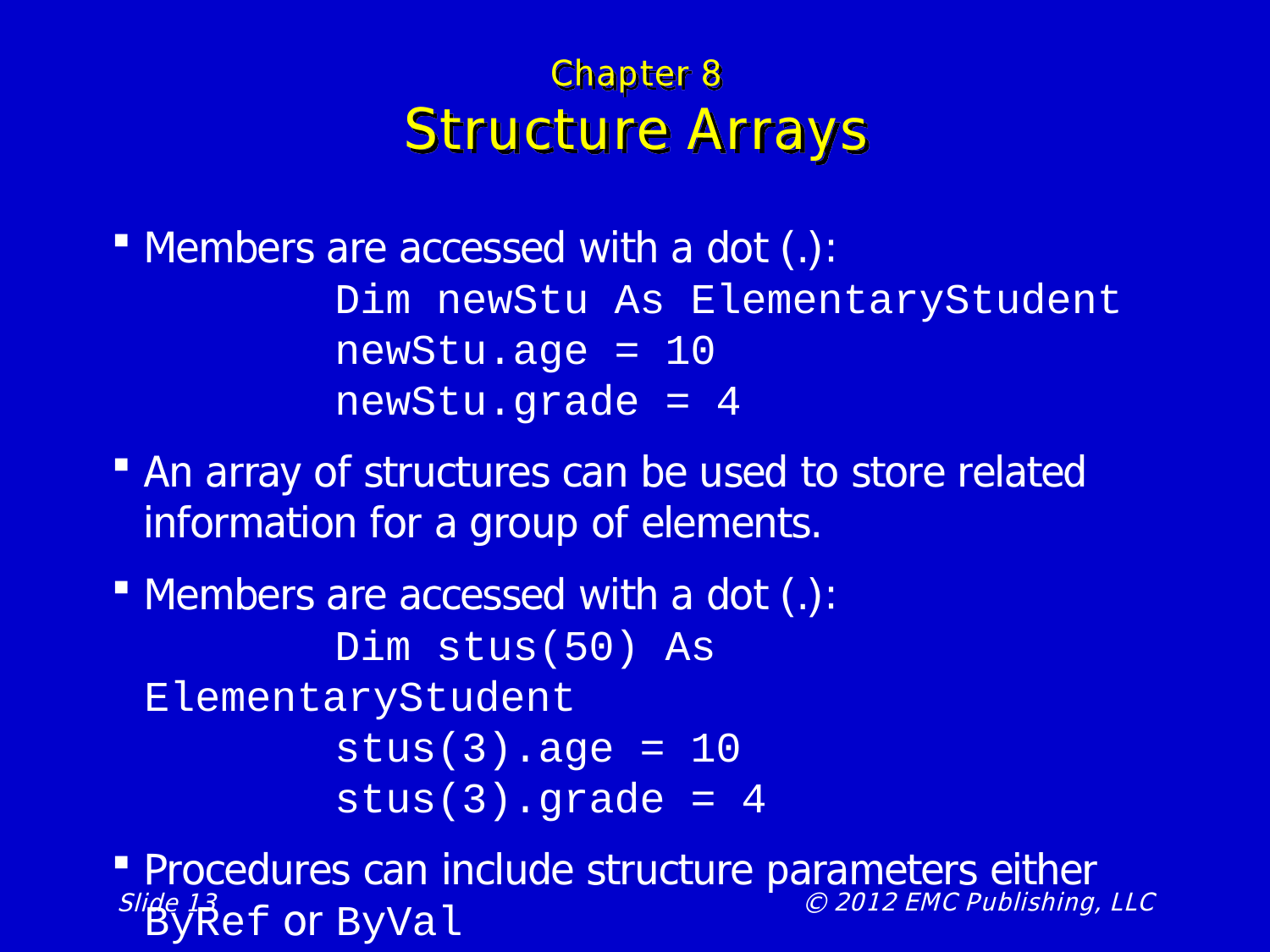

# Chapter 8 Structure Arrays
Members are accessed with a dot (.):
	Dim newStu As ElementaryStudent
	newStu.age = 10
	newStu.grade = 4
An array of structures can be used to store related information for a group of elements.
Members are accessed with a dot (.):
	Dim stus(50) As ElementaryStudent
	stus(3).age = 10
	stus(3).grade = 4
Procedures can include structure parameters either ByRef or ByVal
© 2012 EMC Publishing, LLC
Slide 13